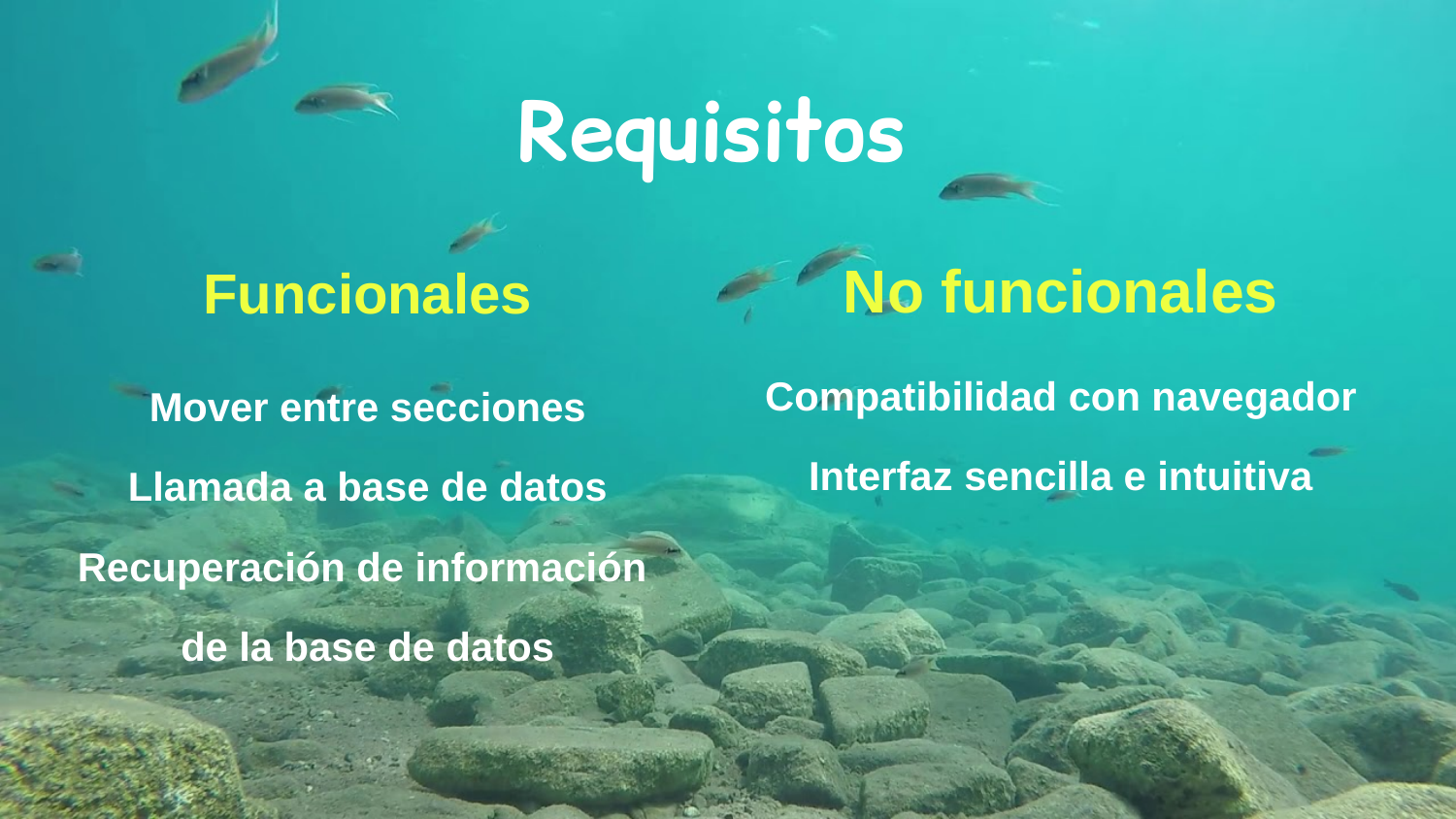

# Requisitos

No funcionales

Funcionales

Compatibilidad con navegador
Interfaz sencilla e intuitiva
Mover entre secciones
Llamada a base de datos
Recuperación de información
de la base de datos